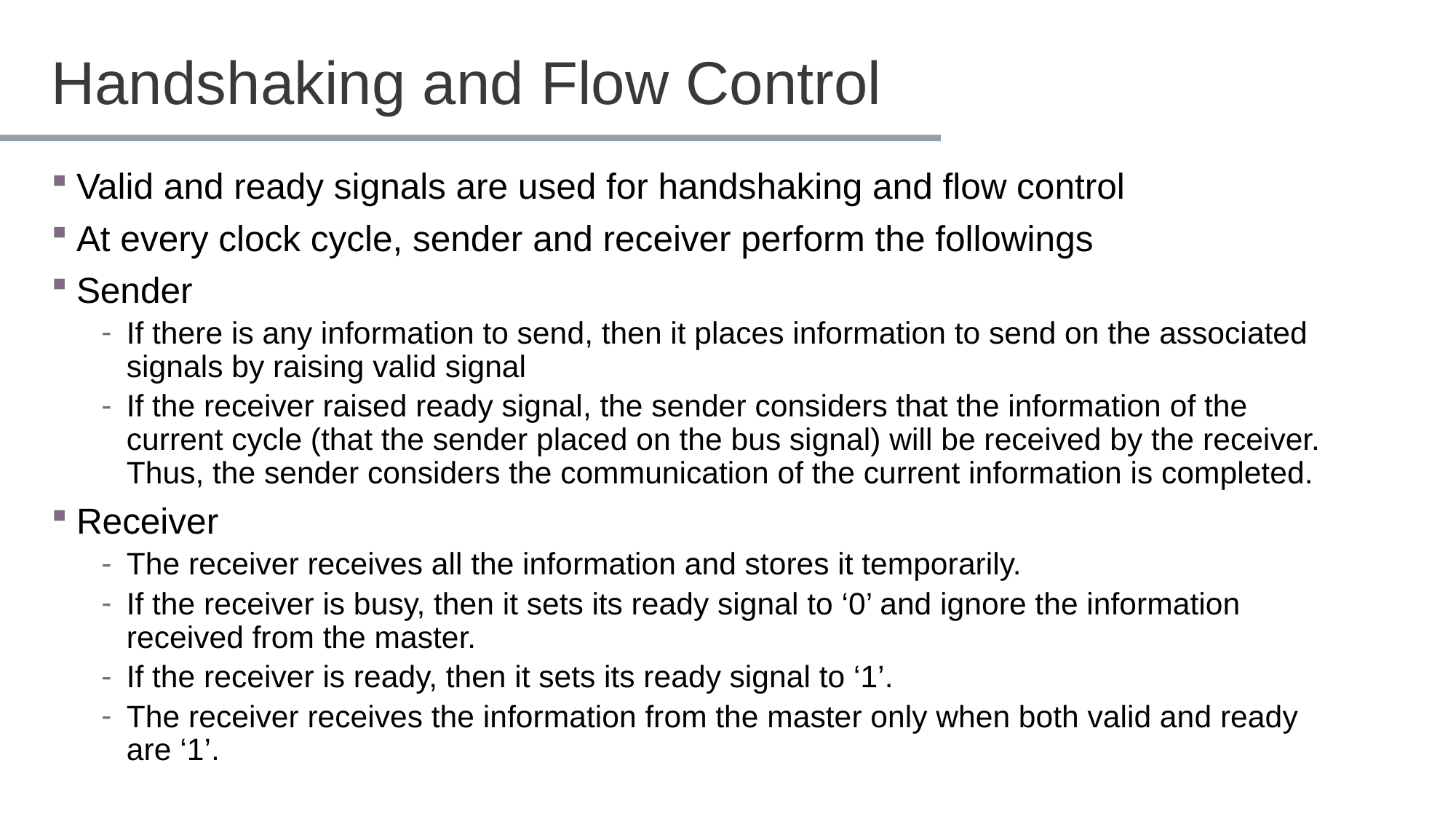

# Handshaking and Flow Control
Valid and ready signals are used for handshaking and flow control
At every clock cycle, sender and receiver perform the followings
Sender
If there is any information to send, then it places information to send on the associated signals by raising valid signal
If the receiver raised ready signal, the sender considers that the information of the current cycle (that the sender placed on the bus signal) will be received by the receiver. Thus, the sender considers the communication of the current information is completed.
Receiver
The receiver receives all the information and stores it temporarily.
If the receiver is busy, then it sets its ready signal to ‘0’ and ignore the information received from the master.
If the receiver is ready, then it sets its ready signal to ‘1’.
The receiver receives the information from the master only when both valid and ready are ‘1’.